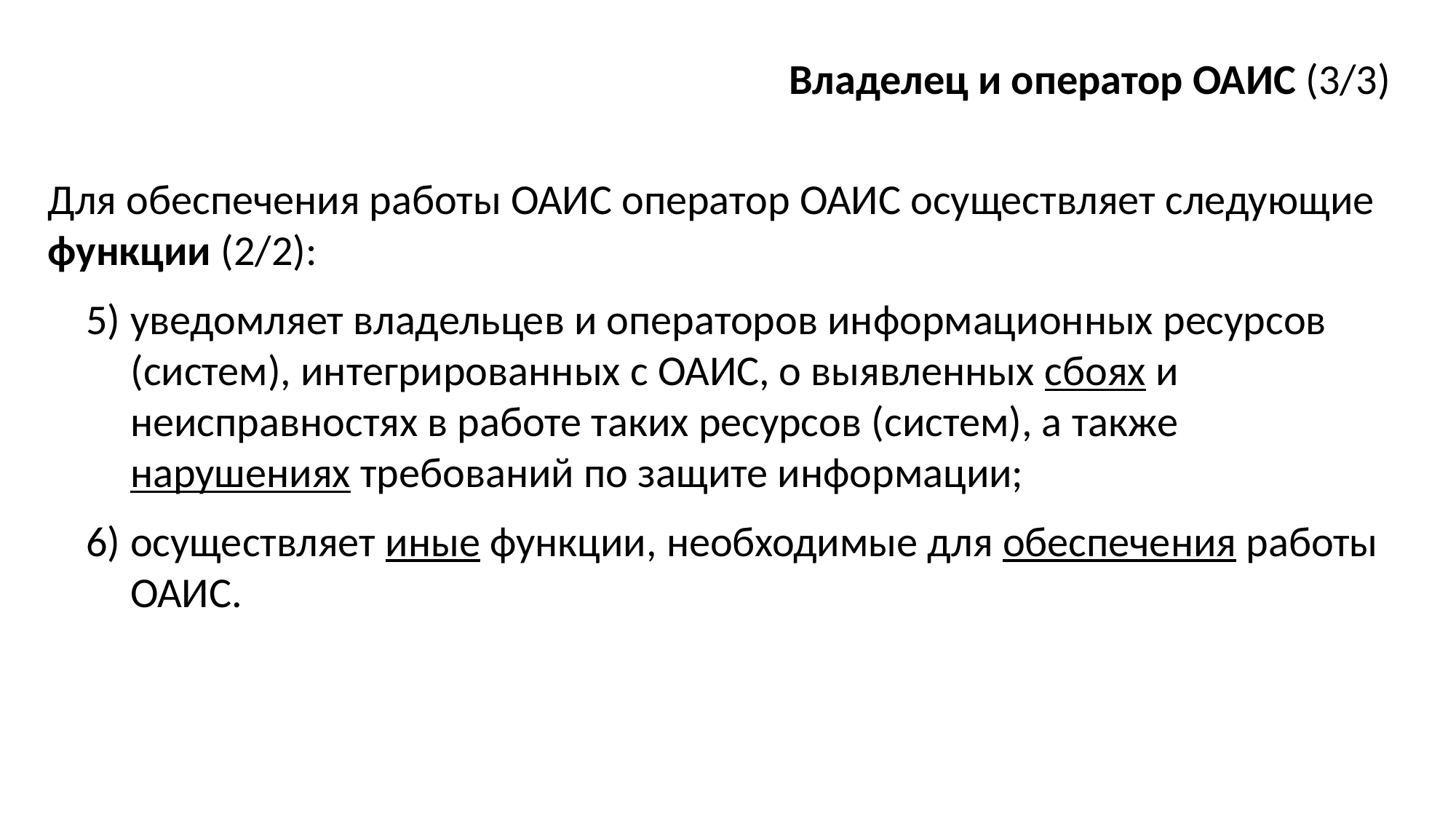

Владелец и оператор ОАИС (3/3)

Для обеспечения работы ОАИС оператор ОАИС осуществляет следующие функции (2/2):
уведомляет владельцев и операторов информационных ресурсов (систем), интегрированных с ОАИС, о выявленных сбоях и неисправностях в работе таких ресурсов (систем), а также нарушениях требований по защите информации;
осуществляет иные функции, необходимые для обеспечения работы ОАИС.